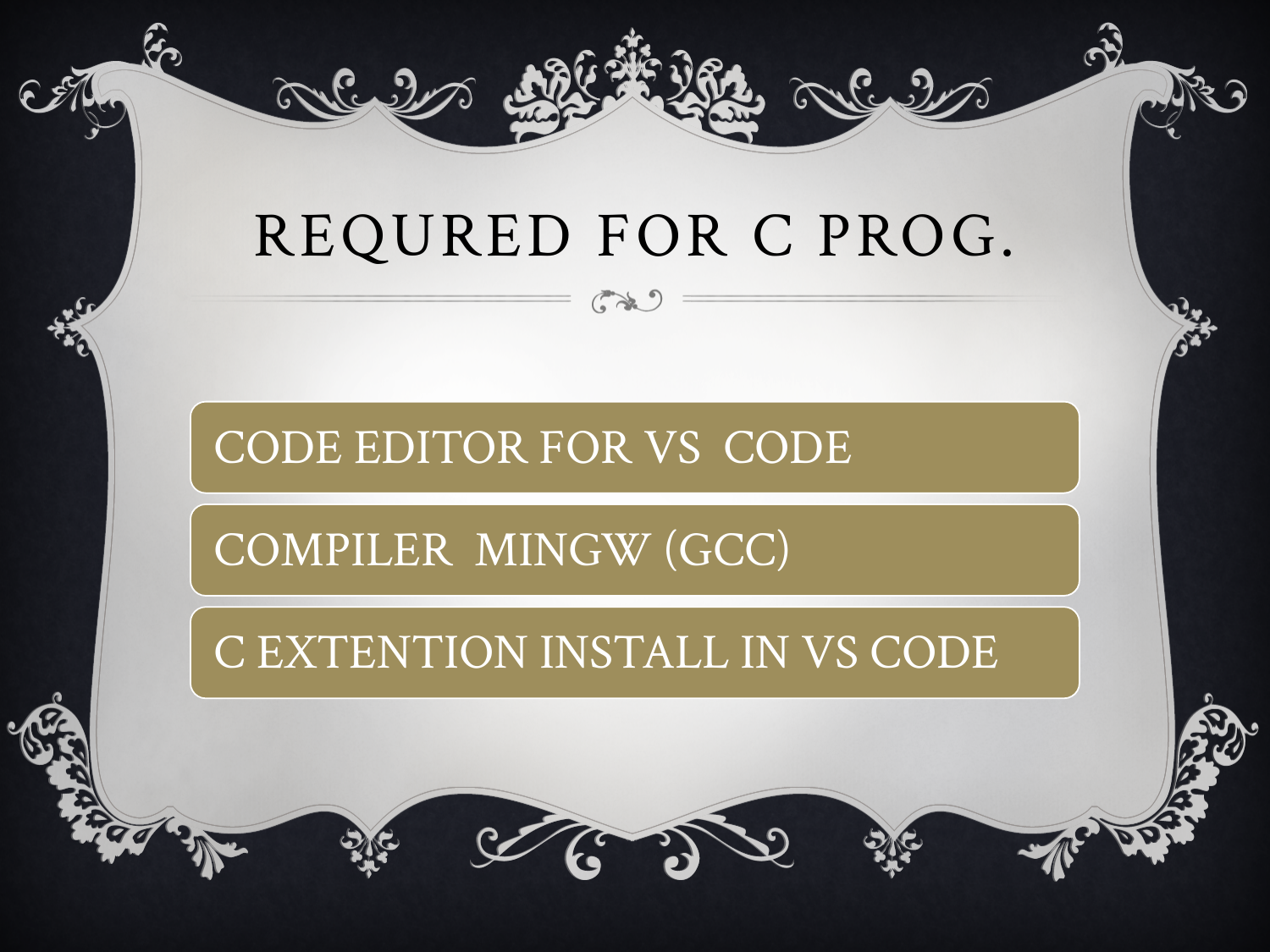

# REQURED FOR C PROG.
CODE EDITOR FOR VS  CODE
COMPILER  MINGW (GCC)
C EXTENTION INSTALL IN VS CODE